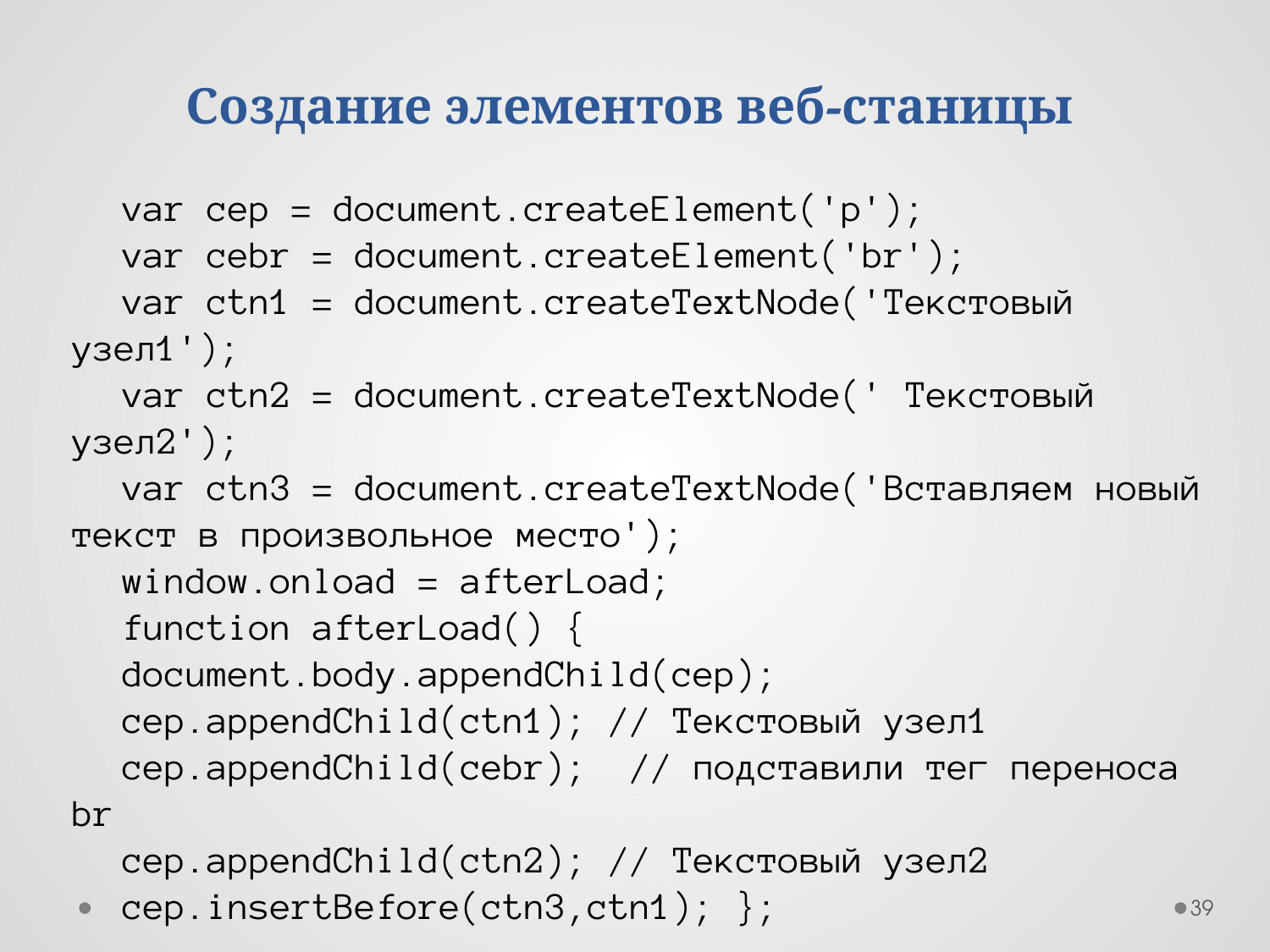

Создание элементов веб-станицы
var cep = document.createElement('p');
var cebr = document.createElement('br');
var ctn1 = document.createTextNode('Текстовый узел1');
var ctn2 = document.createTextNode(' Текстовый узел2');
var ctn3 = document.createTextNode('Вставляем новый текст в произвольное место');
window.onload = afterLoad;
function afterLoad() {
document.body.appendChild(cep);
cep.appendChild(ctn1); // Текстовый узел1
cep.appendChild(cebr);  // подставили тег переноса br
cep.appendChild(ctn2); // Текстовый узел2
cep.insertBefore(ctn3,ctn1); };
39